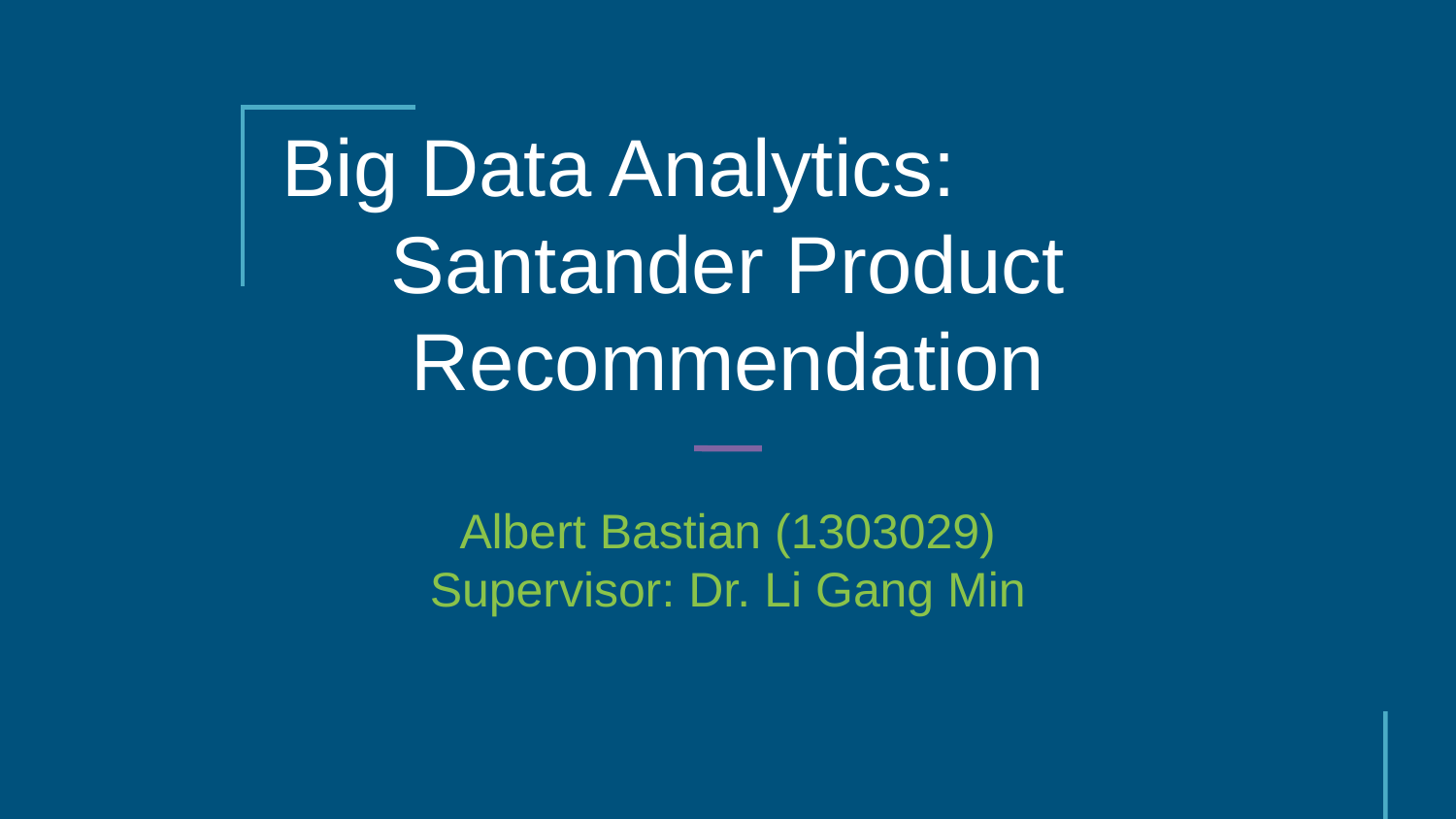

Big Data Analytics:
Santander Product Recommendation
Albert Bastian (1303029)
Supervisor: Dr. Li Gang Min